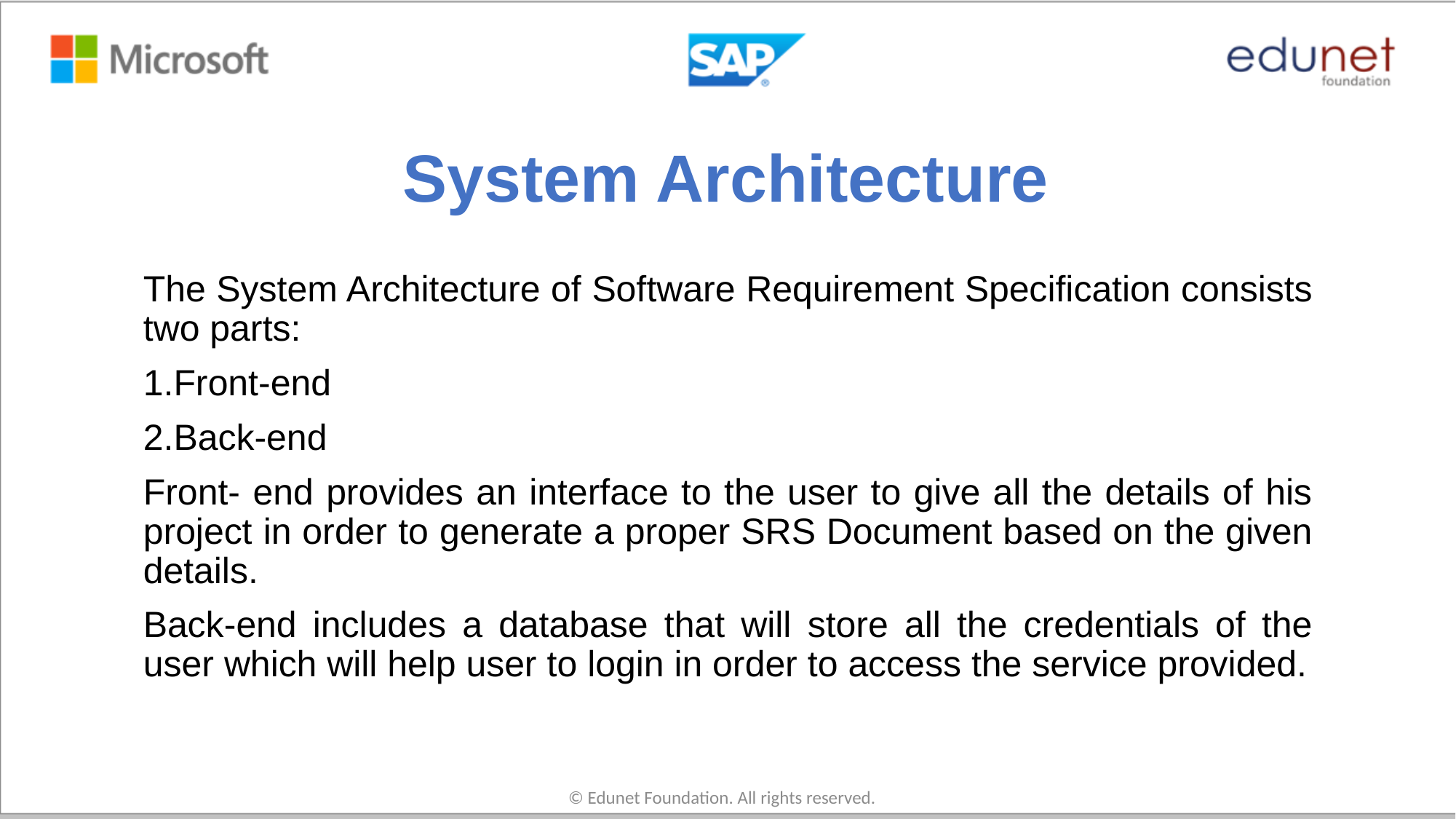

# System Architecture
The System Architecture of Software Requirement Specification consists two parts:
1.Front-end
2.Back-end
Front- end provides an interface to the user to give all the details of his project in order to generate a proper SRS Document based on the given details.
Back-end includes a database that will store all the credentials of the user which will help user to login in order to access the service provided.
© Edunet Foundation. All rights reserved.